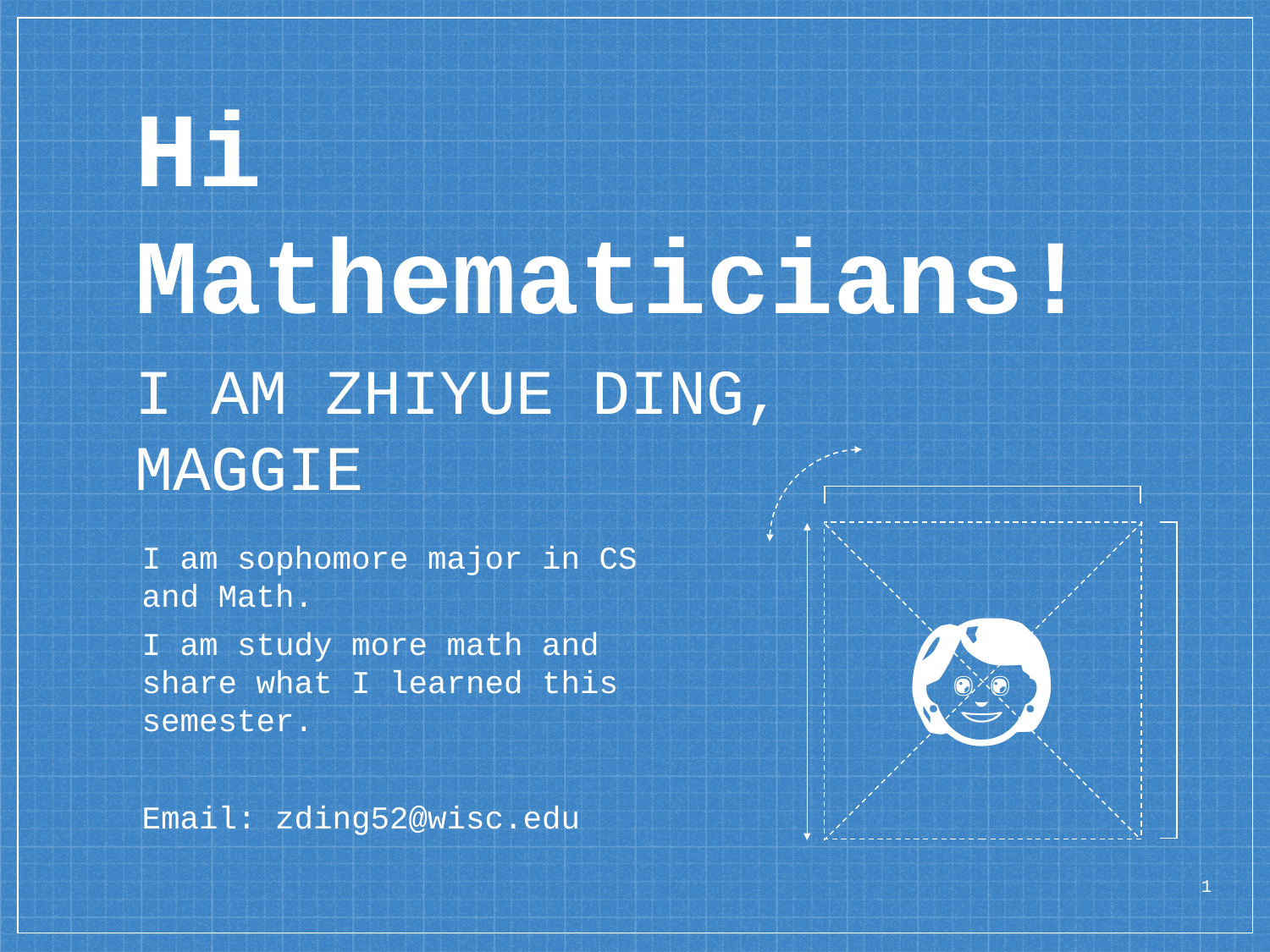

Hi Mathematicians!
I AM ZHIYUE DING, MAGGIE

I am sophomore major in CS and Math.
I am study more math and share what I learned this semester.

Email: zding52@wisc.edu
👩
1